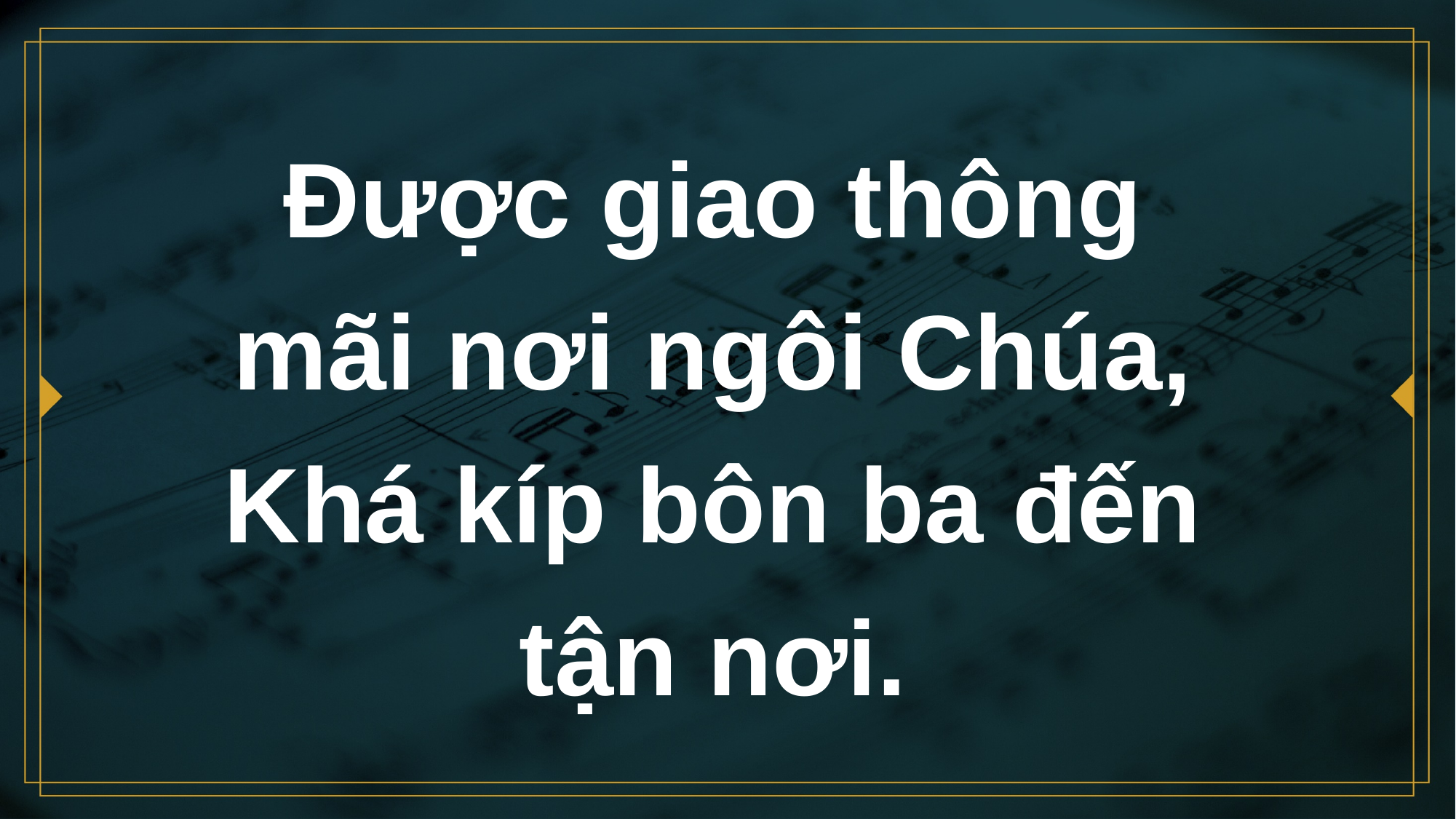

# Được giao thông mãi nơi ngôi Chúa, Khá kíp bôn ba đến tận nơi.